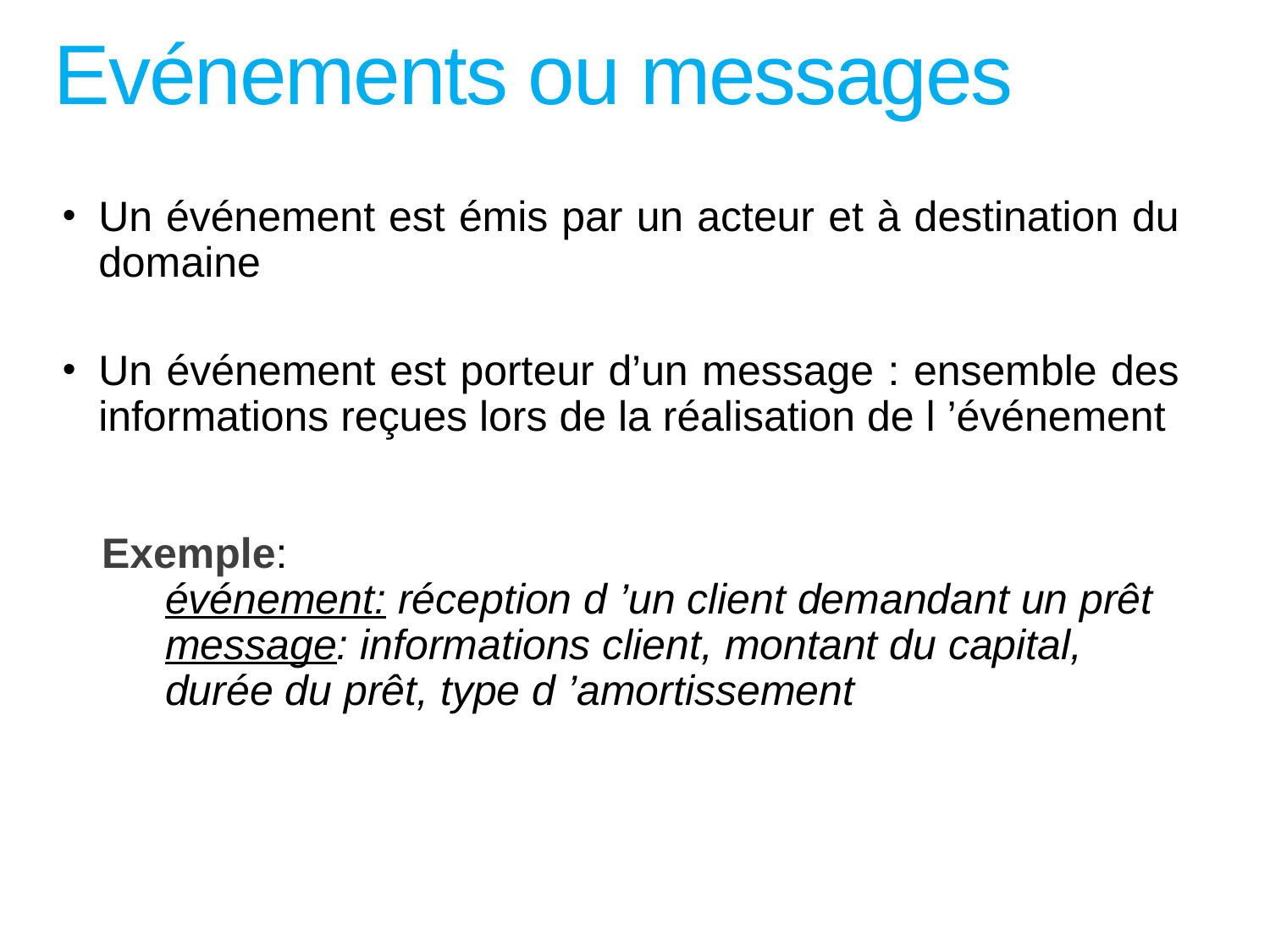

# Evénements ou messages
Un événement est émis par un acteur et à destination du domaine

Un événement est porteur d’un message : ensemble des informations reçues lors de la réalisation de l ’événement
Exemple:
événement: réception d ’un client demandant un prêt
message: informations client, montant du capital, durée du prêt, type d ’amortissement